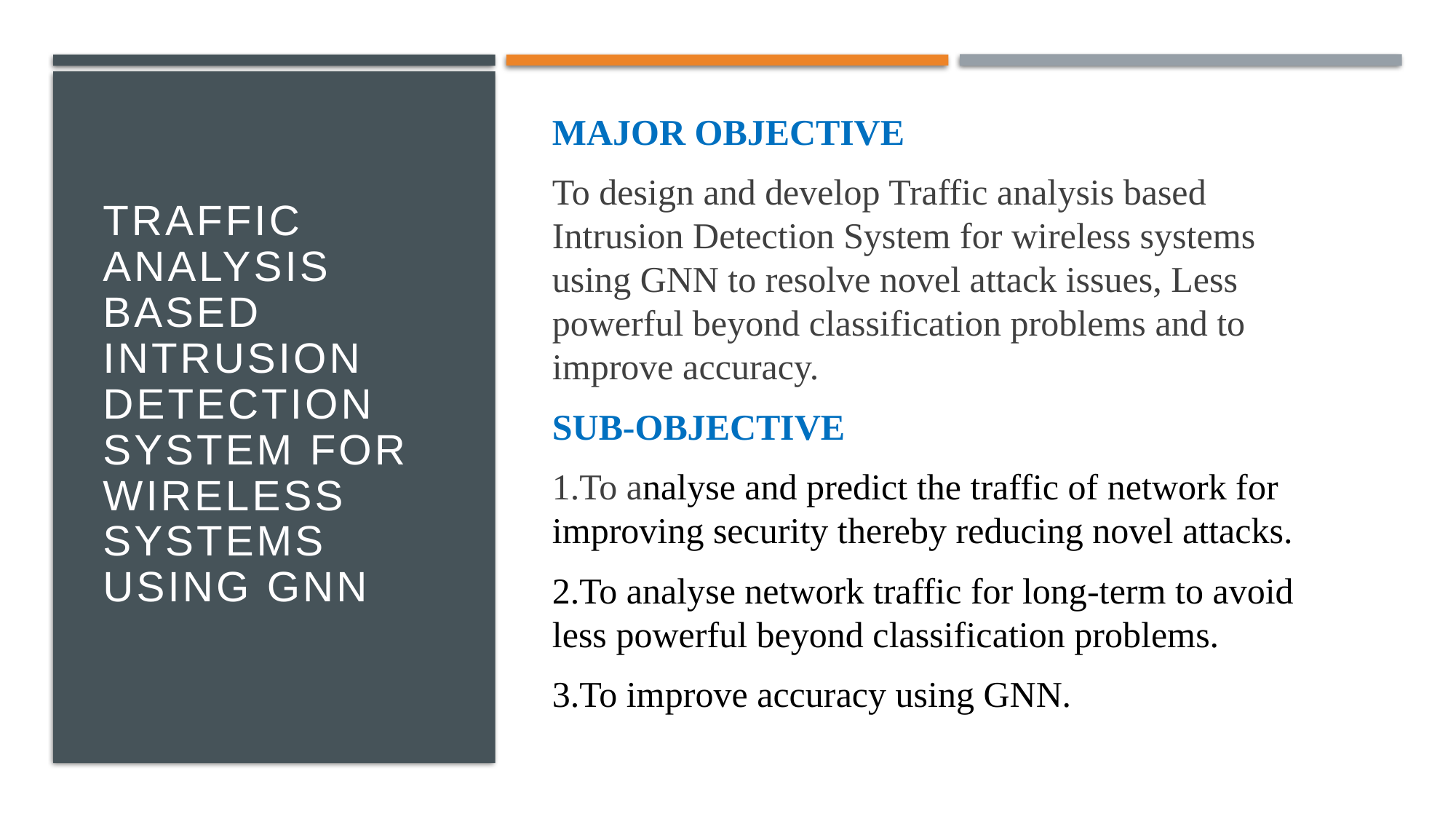

# TRAFFIC ANALYSIS BASED INTRUSION DETECTION SYSTEM FOR WIRELESS SYSTEMS USING GNN
MAJOR OBJECTIVE
To design and develop Traffic analysis based Intrusion Detection System for wireless systems using GNN to resolve novel attack issues, Less powerful beyond classification problems and to improve accuracy.
SUB-OBJECTIVE
1.To analyse and predict the traffic of network for improving security thereby reducing novel attacks.
2.To analyse network traffic for long-term to avoid less powerful beyond classification problems.
3.To improve accuracy using GNN.